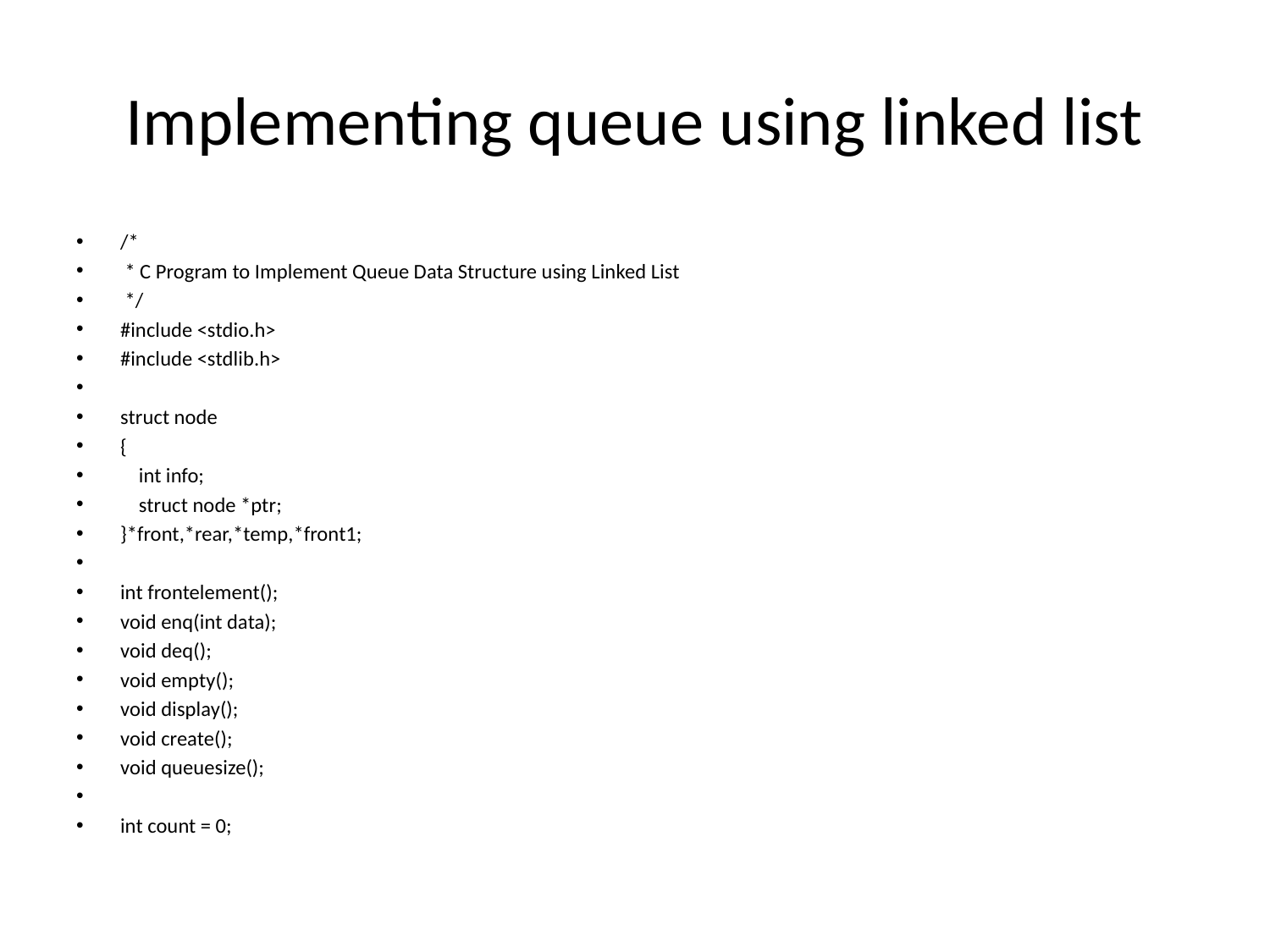

# Implementing queue using linked list
/*
 * C Program to Implement Queue Data Structure using Linked List
 */
#include <stdio.h>
#include <stdlib.h>

struct node
{
    int info;
    struct node *ptr;
}*front,*rear,*temp,*front1;

int frontelement();
void enq(int data);
void deq();
void empty();
void display();
void create();
void queuesize();

int count = 0;